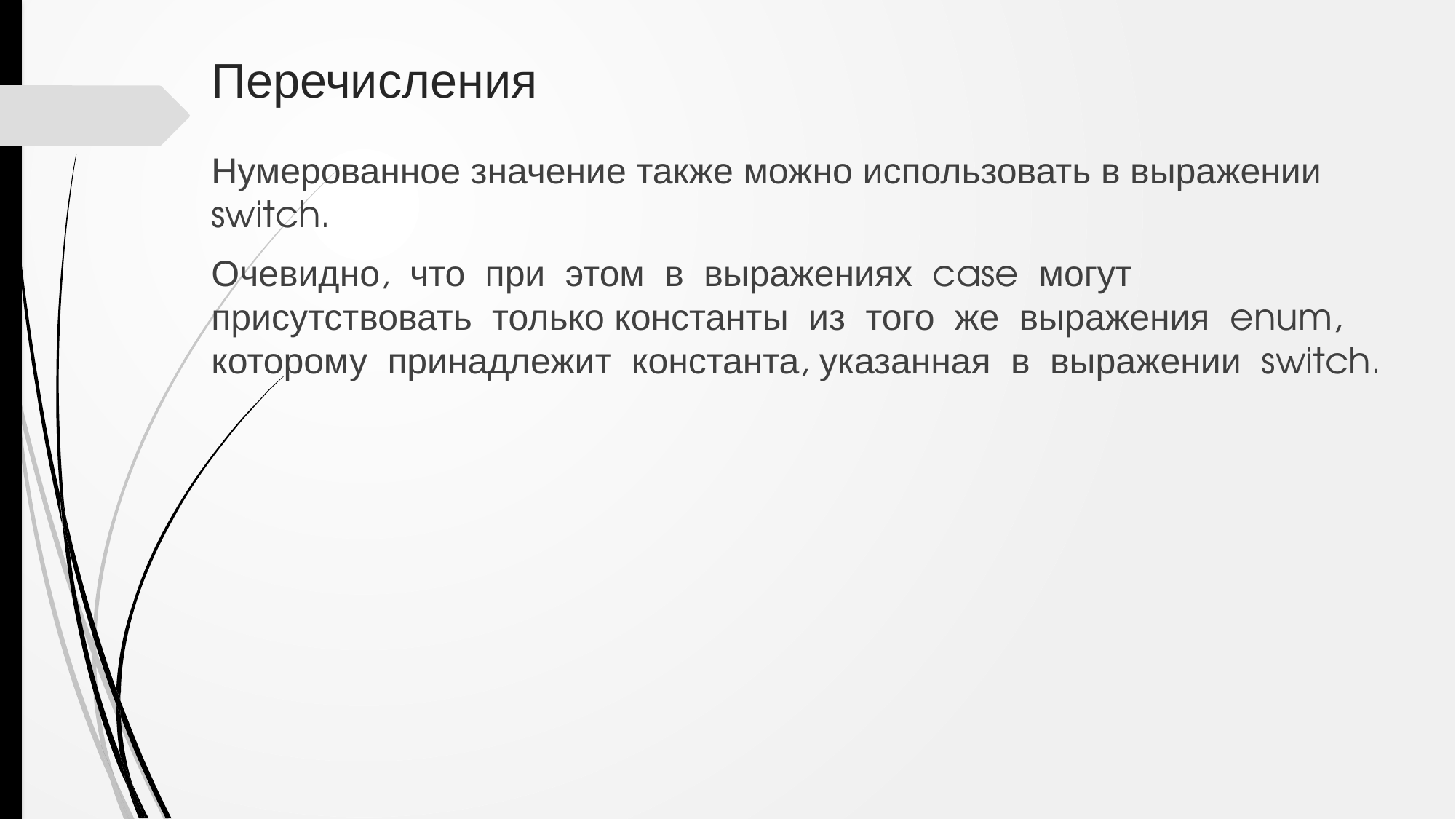

# Перечисления
Нумерованное значение также можно использовать в выражении switch.
Очевидно,  что  при  этом  в  выражениях  case  могут  присутствовать  только константы  из  того  же  выражения  enum,  которому  принадлежит  константа, указанная  в  выражении  switch.